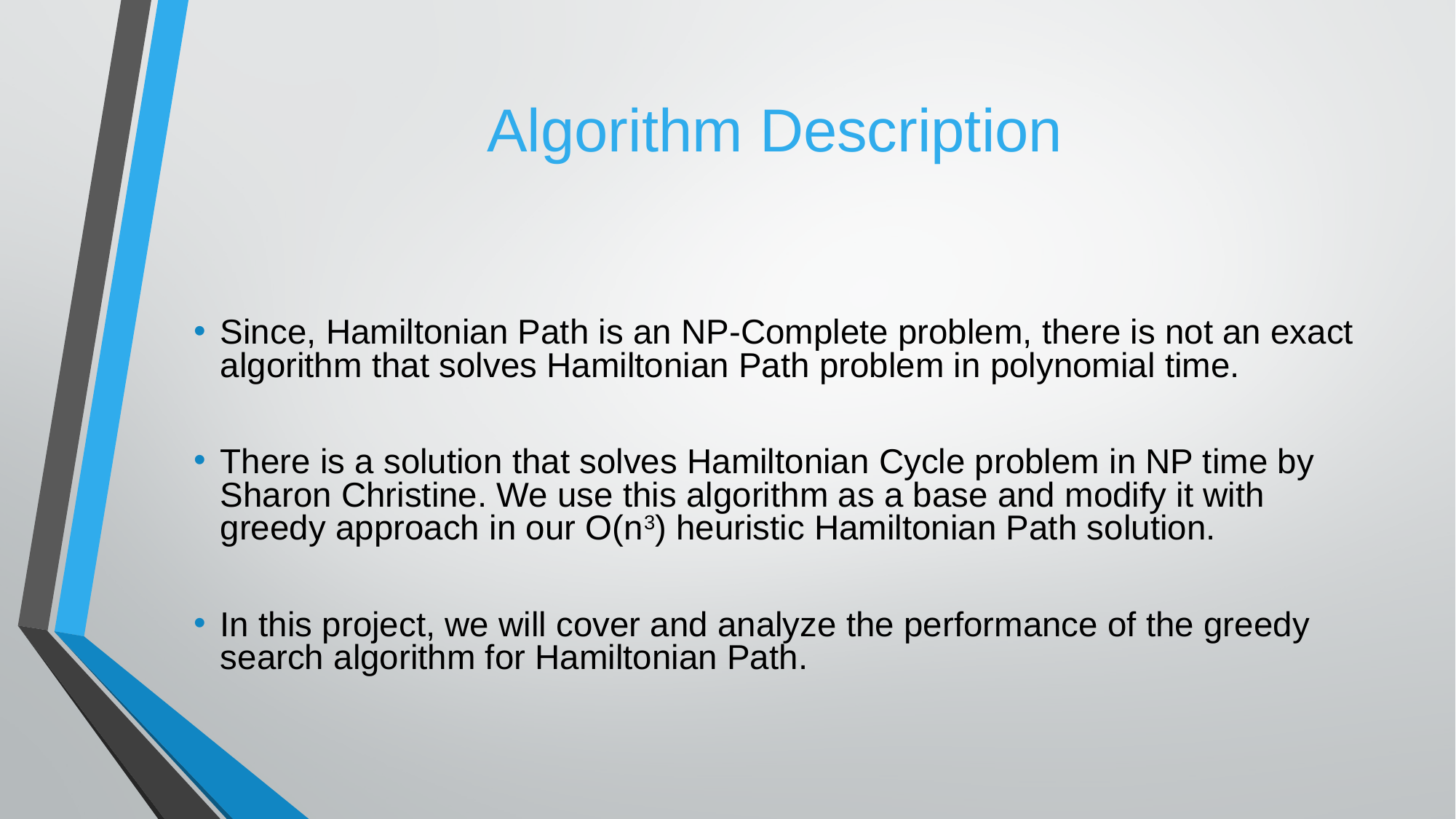

# Algorithm Description

Since, Hamiltonian Path is an NP-Complete problem, there is not an exact algorithm that solves Hamiltonian Path problem in polynomial time.

There is a solution that solves Hamiltonian Cycle problem in NP time by Sharon Christine. We use this algorithm as a base and modify it with greedy approach in our O(n3) heuristic Hamiltonian Path solution.

In this project, we will cover and analyze the performance of the greedy search algorithm for Hamiltonian Path.